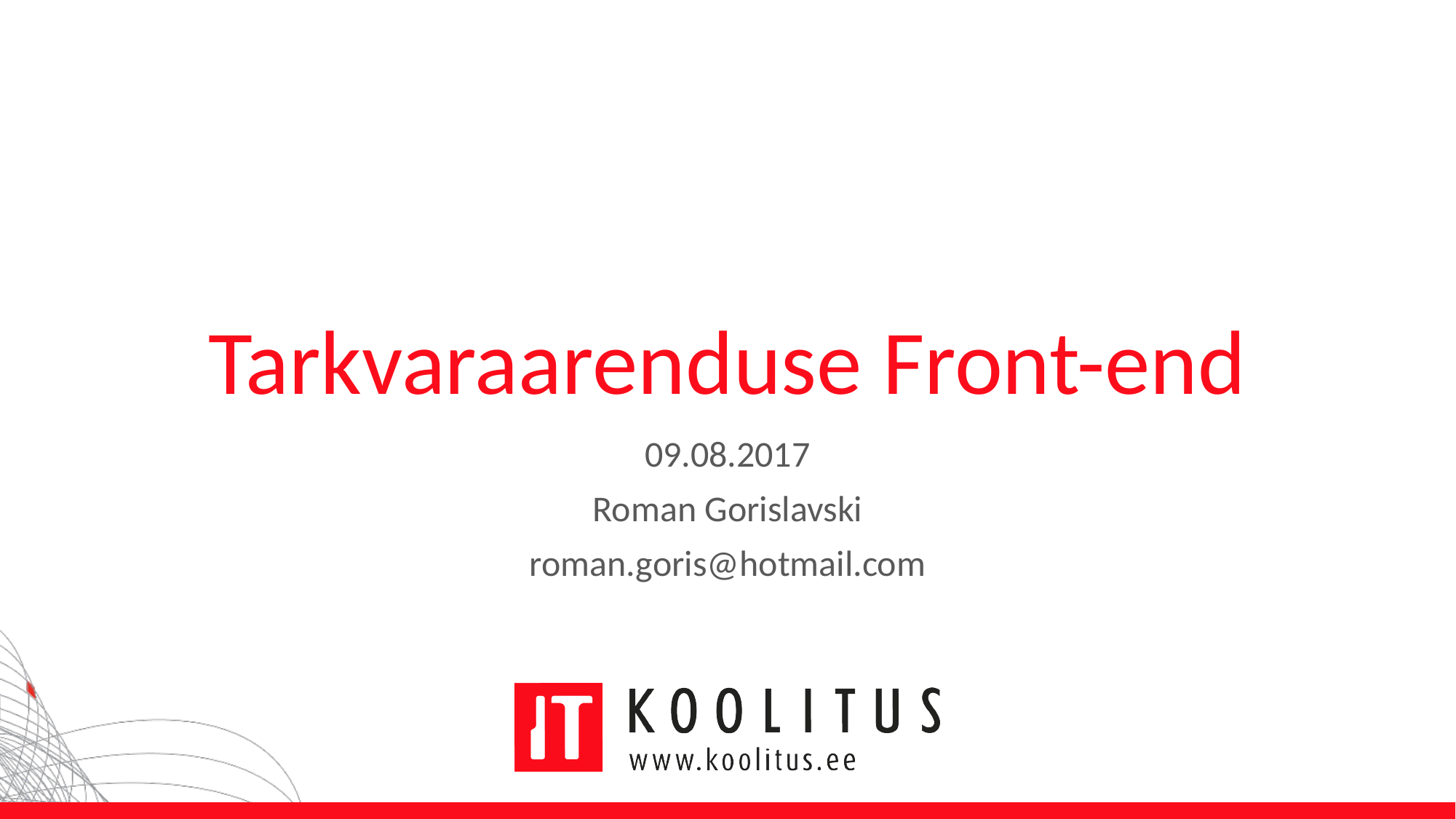

# Tarkvaraarenduse Front-end
09.08.2017
Roman Gorislavski
roman.goris@hotmail.com